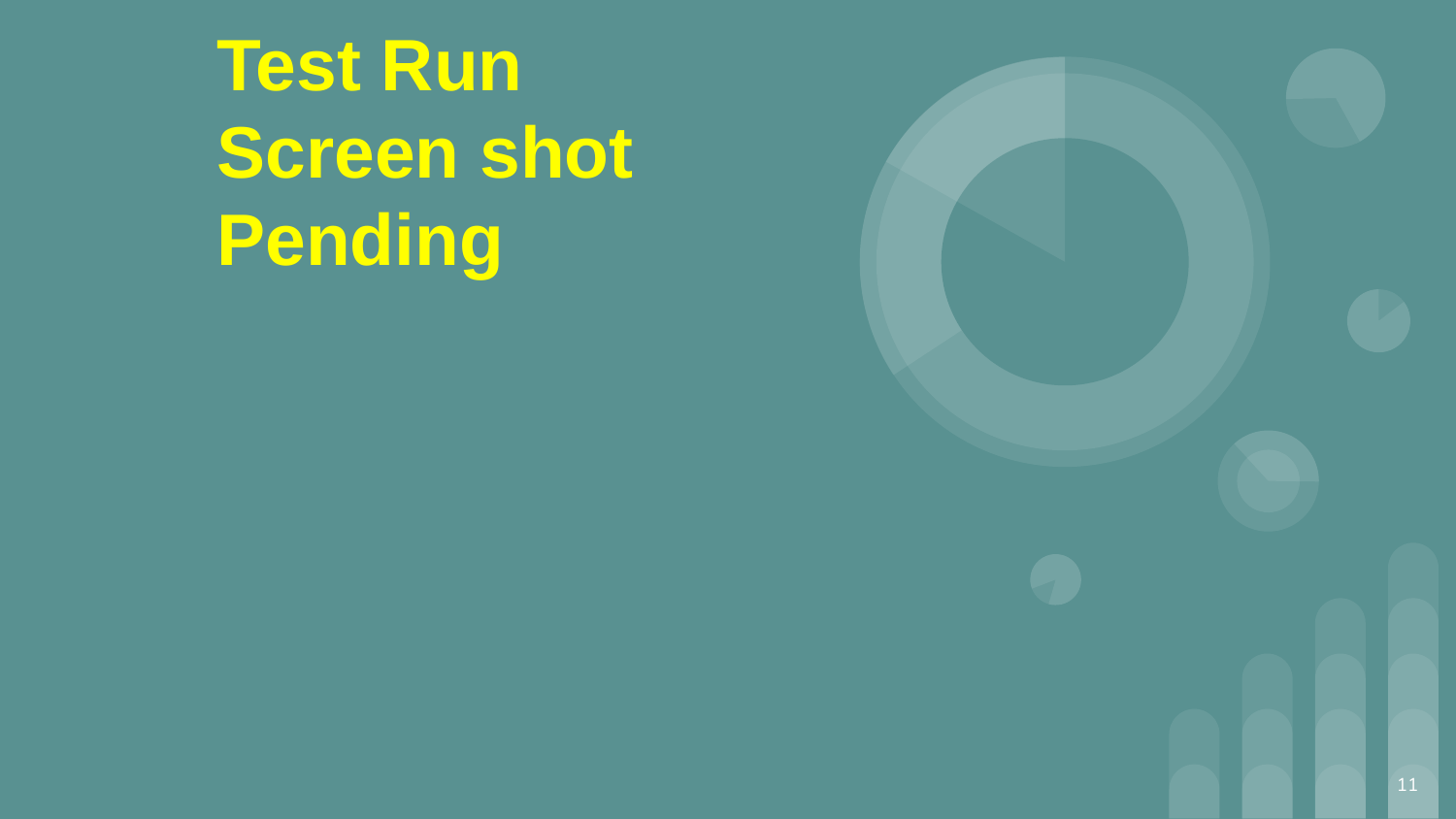

# Test Run
Screen shot Pending

11